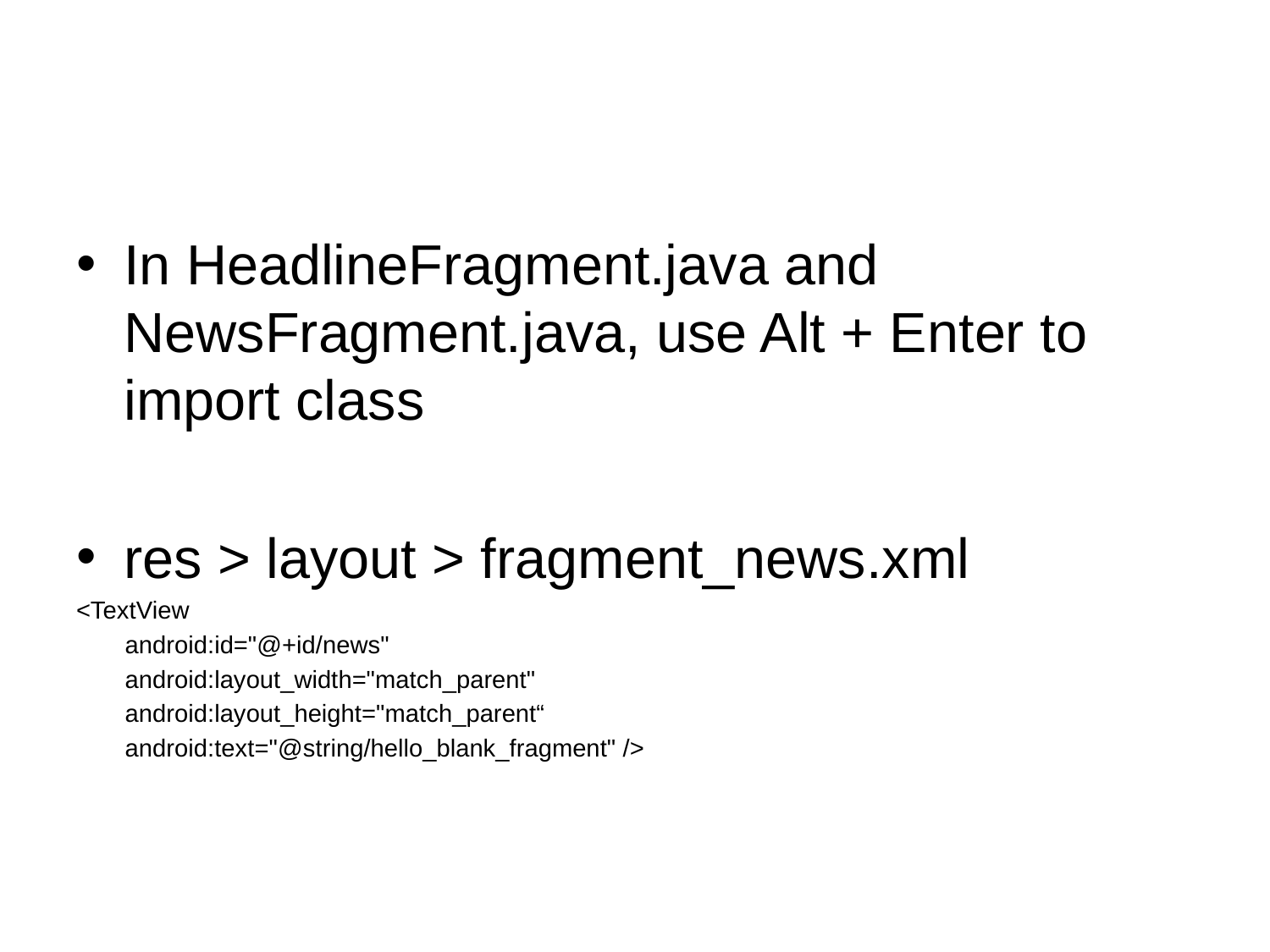

In HeadlineFragment.java and NewsFragment.java, use Alt + Enter to import class

res > layout > fragment_news.xml
<TextView
       android:id="@+id/news"
       android:layout_width="match_parent"
       android:layout_height="match_parent“
       android:text="@string/hello_blank_fragment" />